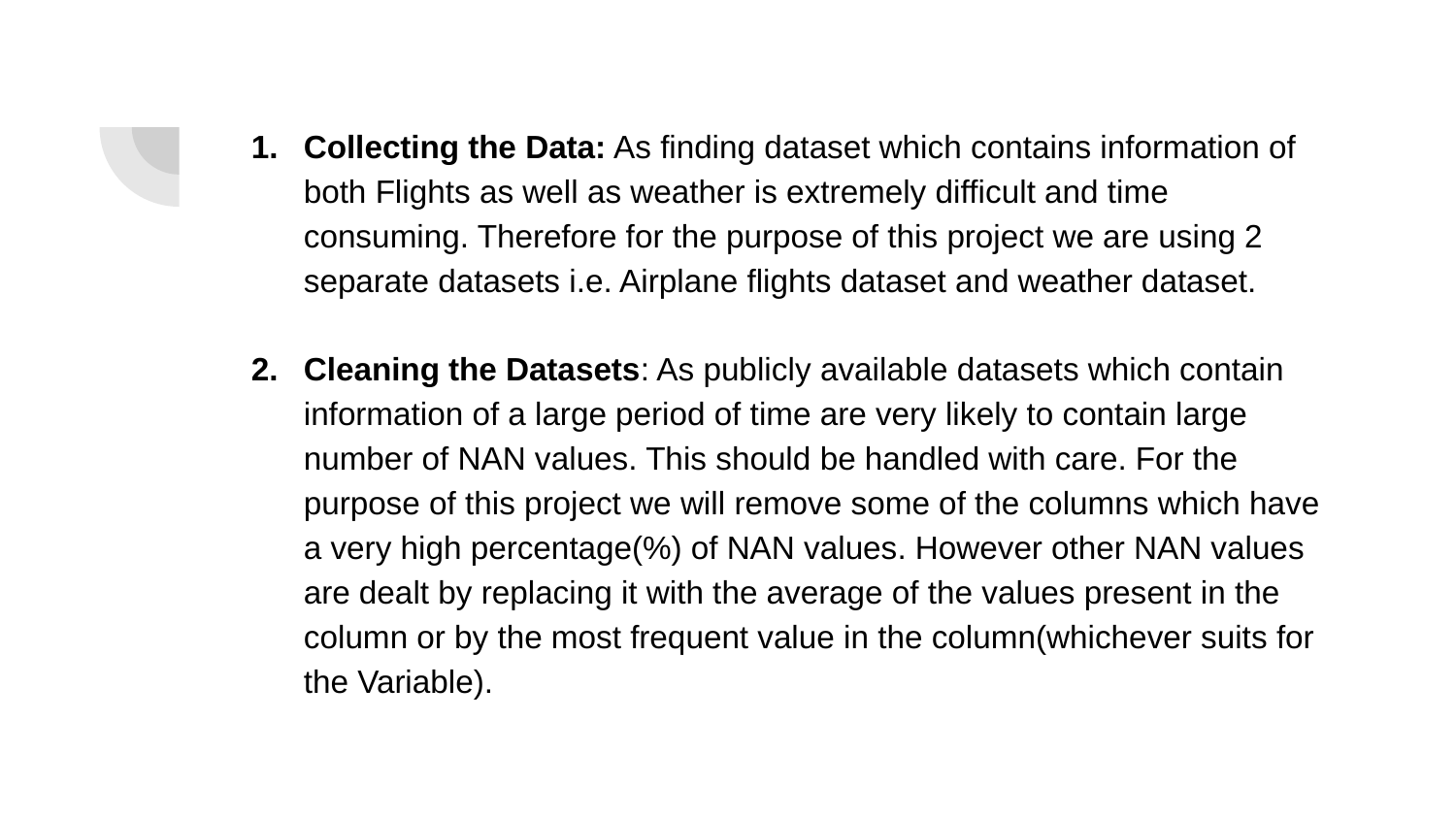

Collecting the Data: As finding dataset which contains information of both Flights as well as weather is extremely difficult and time consuming. Therefore for the purpose of this project we are using 2 separate datasets i.e. Airplane flights dataset and weather dataset.

Cleaning the Datasets: As publicly available datasets which contain information of a large period of time are very likely to contain large number of NAN values. This should be handled with care. For the purpose of this project we will remove some of the columns which have a very high percentage(%) of NAN values. However other NAN values are dealt by replacing it with the average of the values present in the column or by the most frequent value in the column(whichever suits for the Variable).